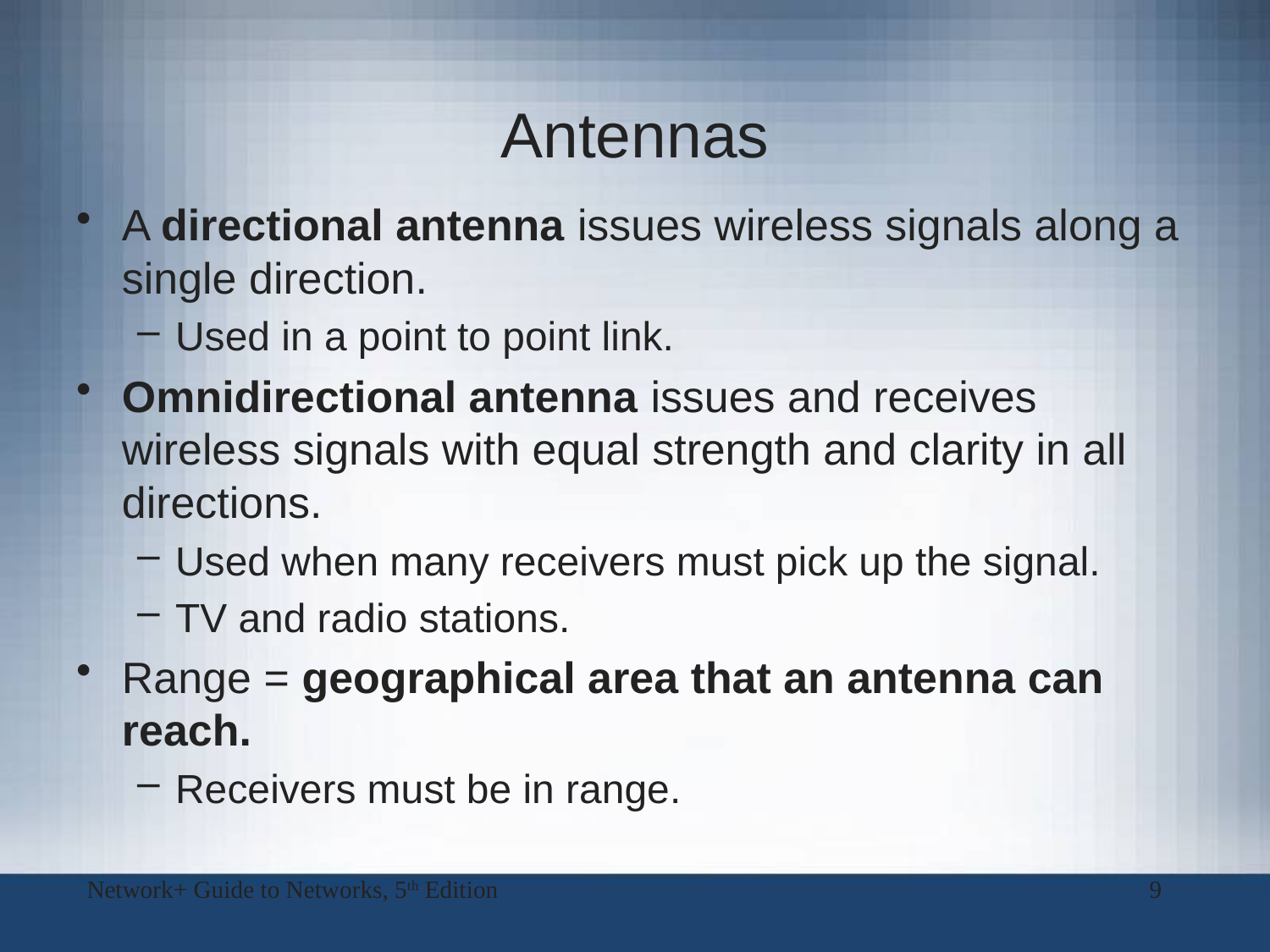

# Antennas
A directional antenna issues wireless signals along a single direction.
Used in a point to point link.
Omnidirectional antenna issues and receives wireless signals with equal strength and clarity in all directions.
Used when many receivers must pick up the signal.
TV and radio stations.
Range = geographical area that an antenna can reach.
Receivers must be in range.
Network+ Guide to Networks, 5th Edition
9